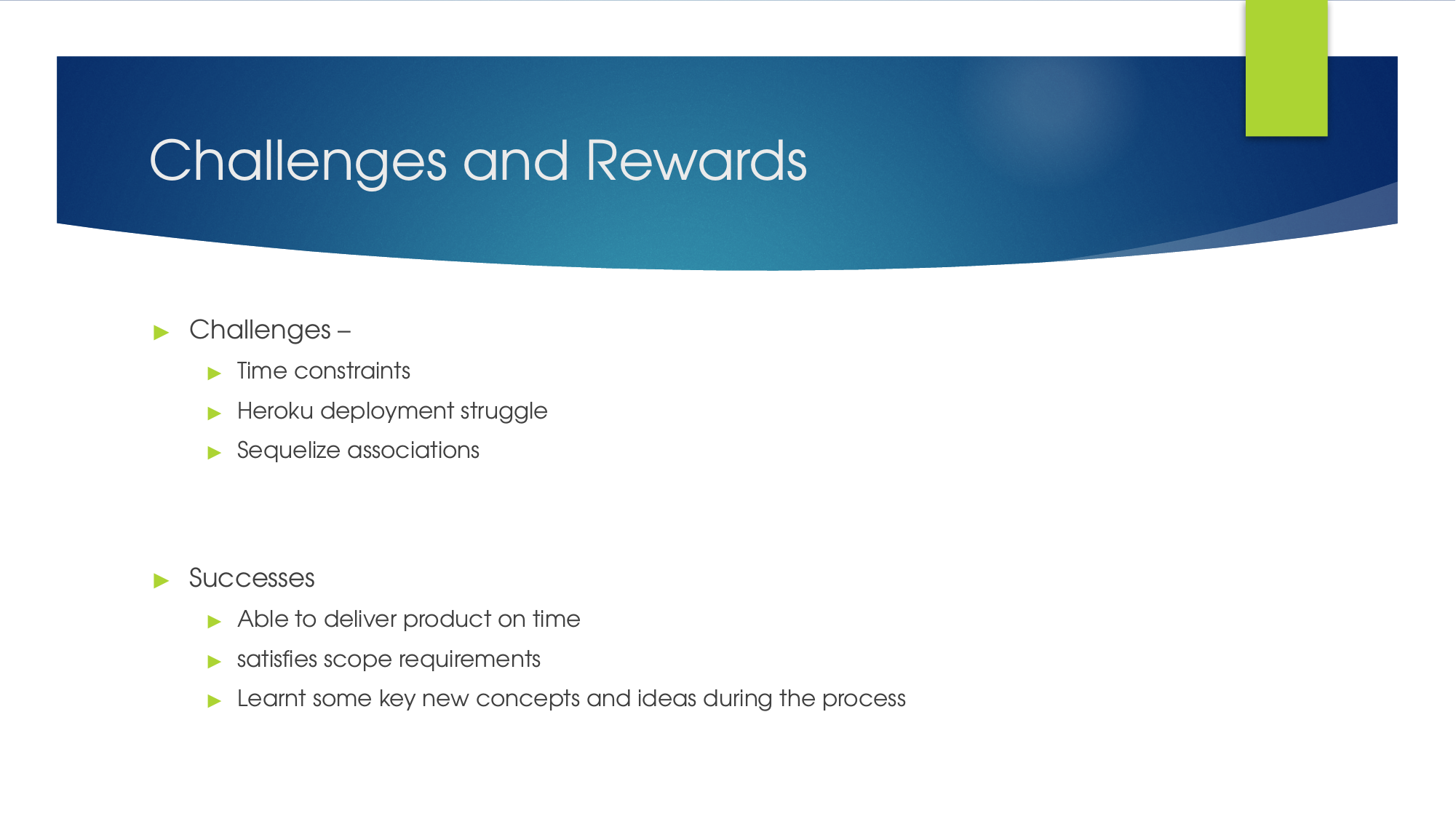

# Challenges and Rewards
Challenges –
Time constraints
Heroku deployment struggle
Sequelize associations

Successes
Able to deliver product on time
satisfies scope requirements
Learnt some key new concepts and ideas during the process